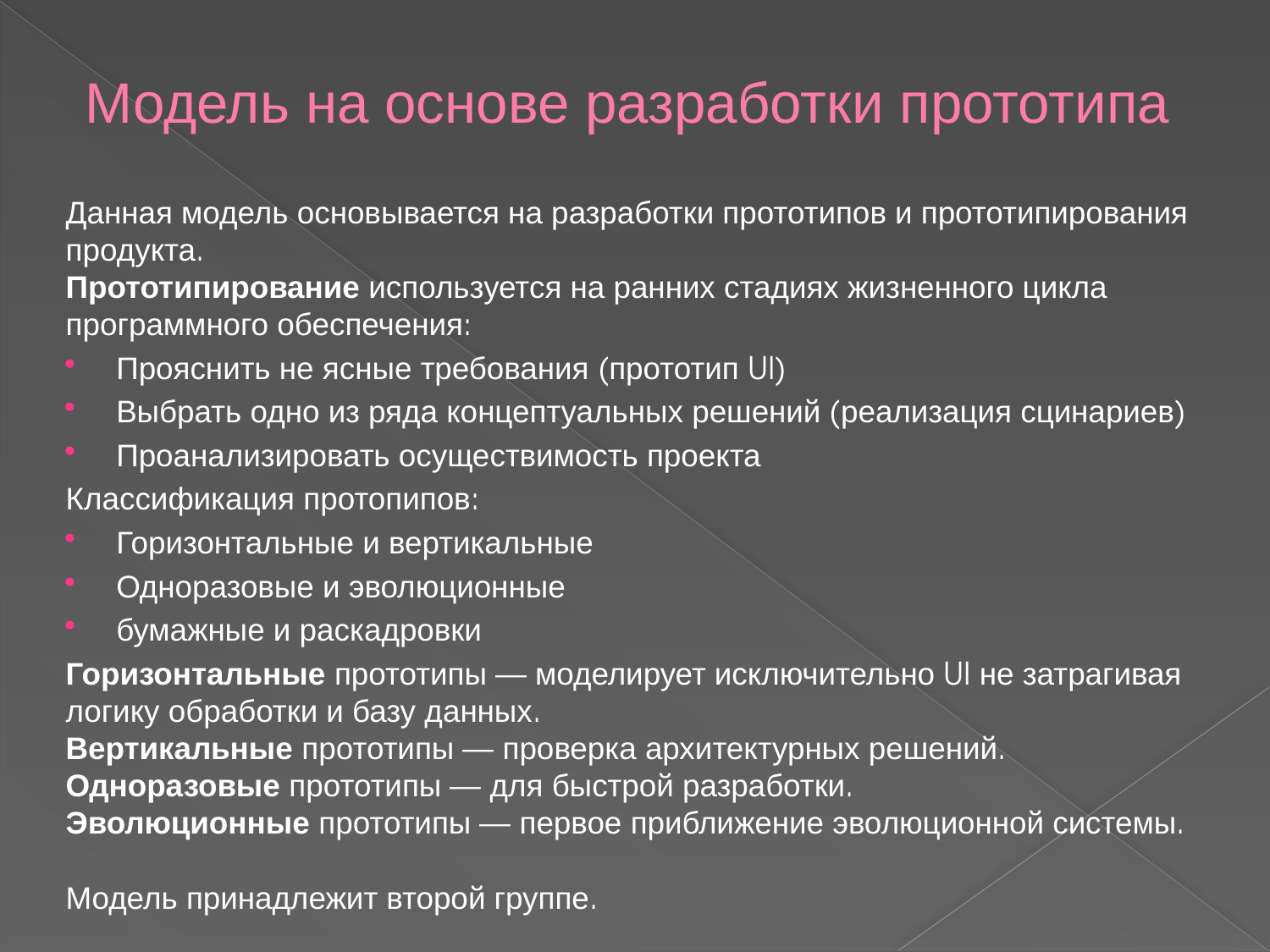

# Модель на основе разработки прототипа
Данная модель основывается на разработки прототипов и прототипирования продукта.
Прототипирование используется на ранних стадиях жизненного цикла программного обеспечения:
Прояснить не ясные требования (прототип UI)
Выбрать одно из ряда концептуальных решений (реализация сцинариев)
Проанализировать осуществимость проекта
Классификация протопипов:
Горизонтальные и вертикальные
Одноразовые и эволюционные
бумажные и раскадровки
Горизонтальные прототипы — моделирует исключительно UI не затрагивая логику обработки и базу данных.
Вертикальные прототипы — проверка архитектурных решений.
Одноразовые прототипы — для быстрой разработки.
Эволюционные прототипы — первое приближение эволюционной системы.
Модель принадлежит второй группе.